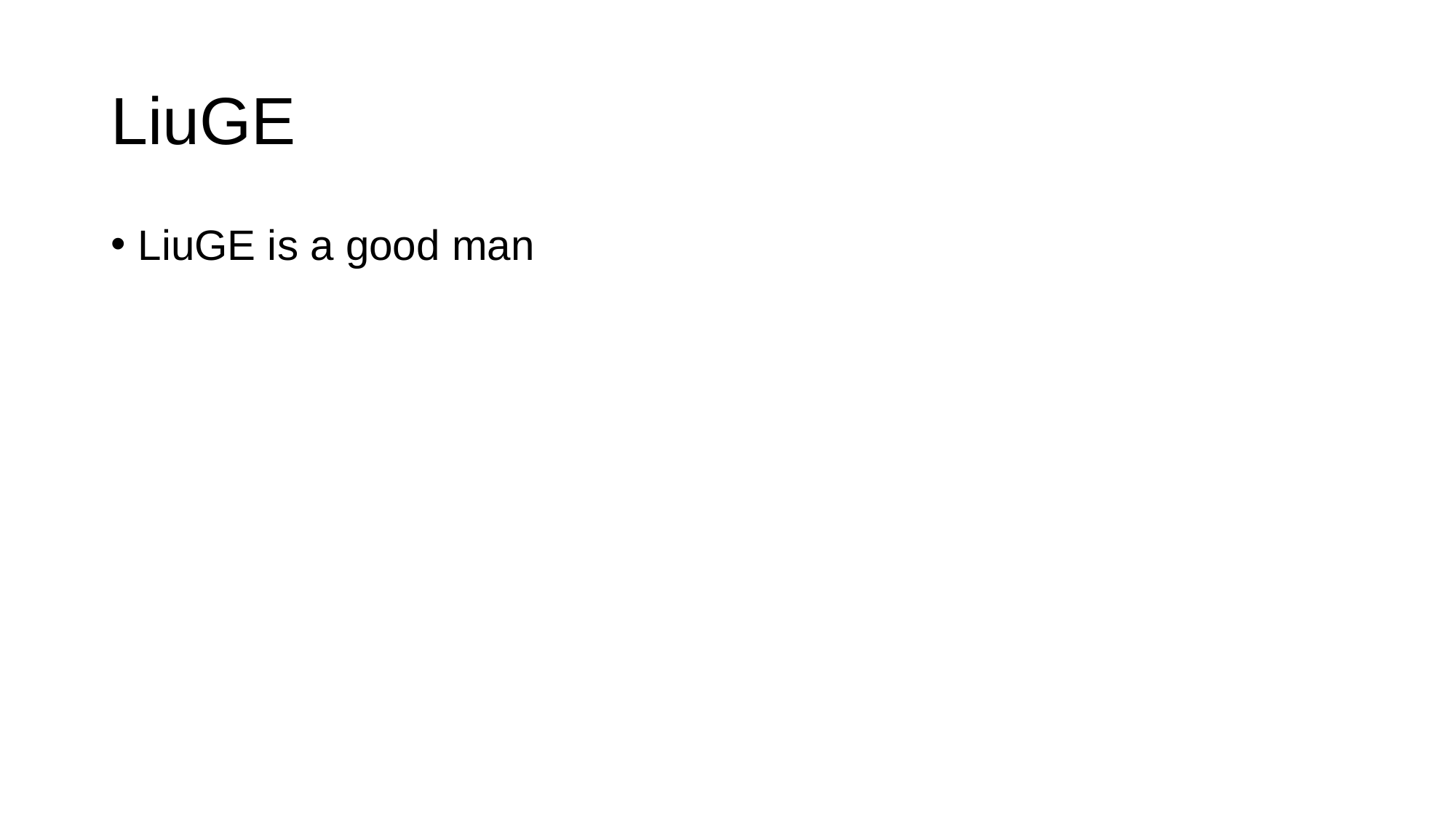

# LiuGE
LiuGE is a good man